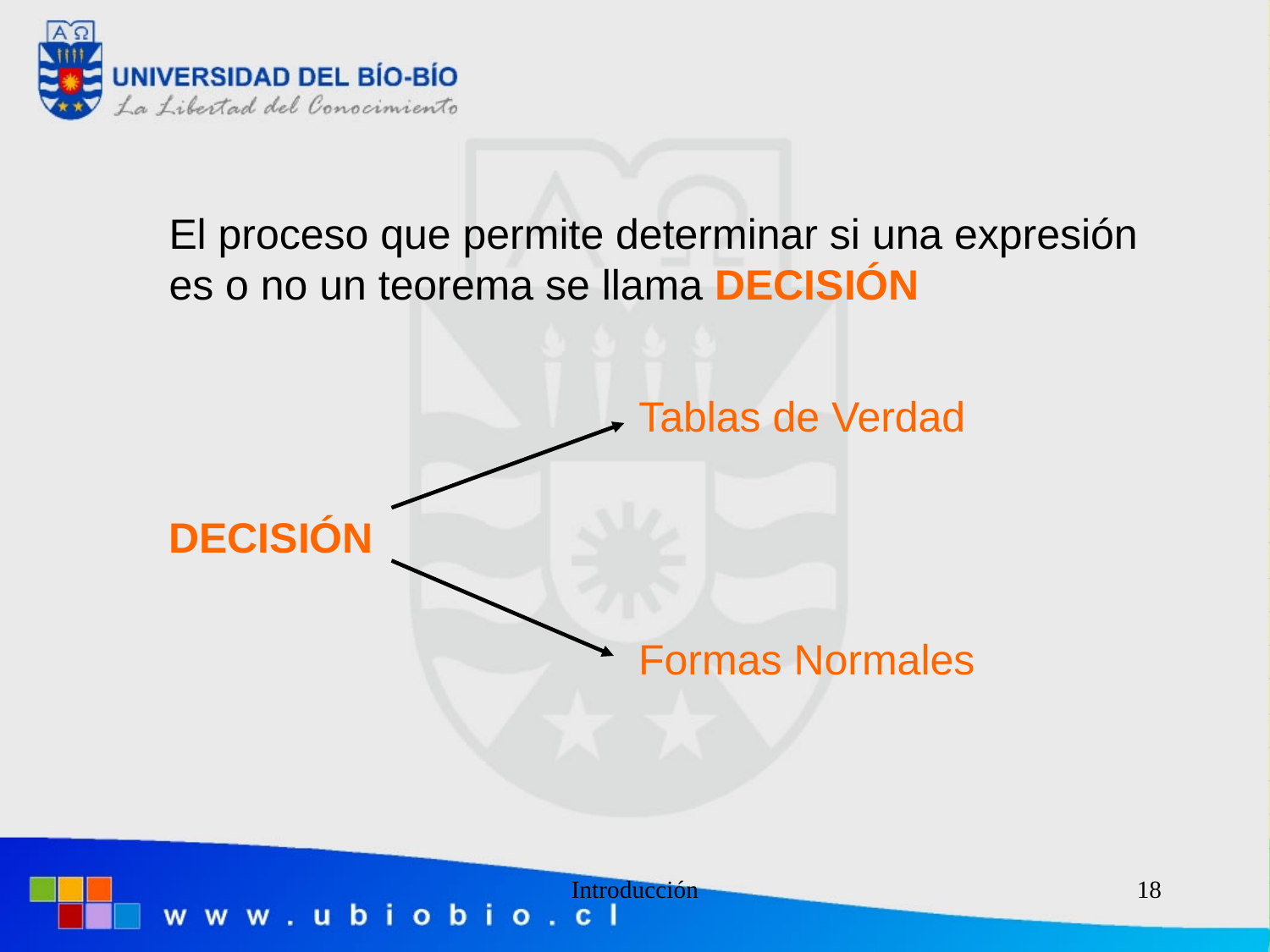

El proceso que permite determinar si una expresión es o no un teorema se llama DECISIÓN
Tablas de Verdad

DECISIÓN

   Formas Normales
Introducción
18